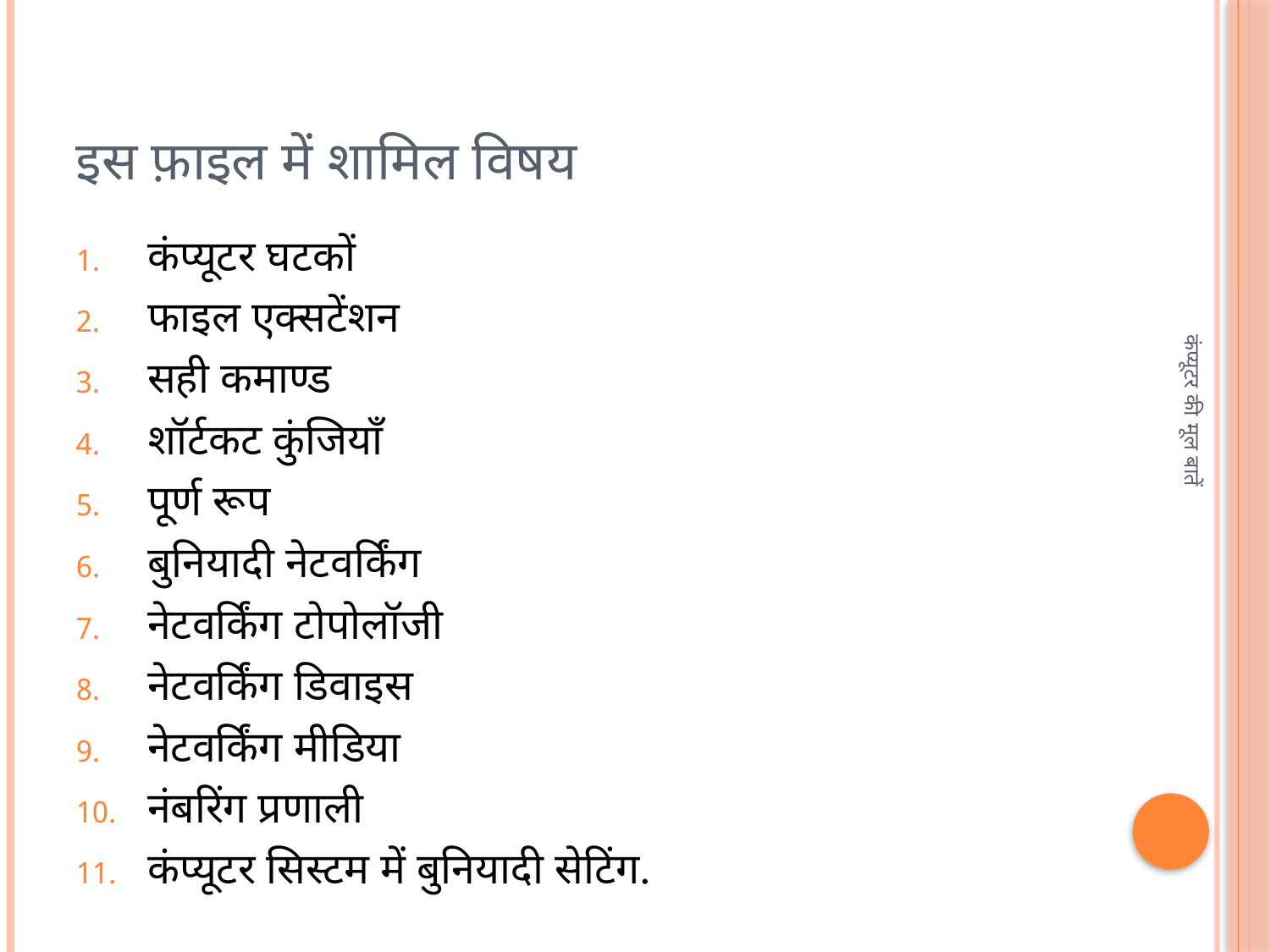

# इस फ़ाइल में शामिल विषय
कंप्यूटर घटकों
फाइल एक्सटेंशन
सही कमाण्ड
शॉर्टकट कुंजियाँ
पूर्ण रूप
बुनियादी नेटवर्किंग
नेटवर्किंग टोपोलॉजी
नेटवर्किंग डिवाइस
नेटवर्किंग मीडिया
नंबरिंग प्रणाली
कंप्यूटर सिस्टम में बुनियादी सेटिंग.
कंप्यूटर की मूल बातें
2